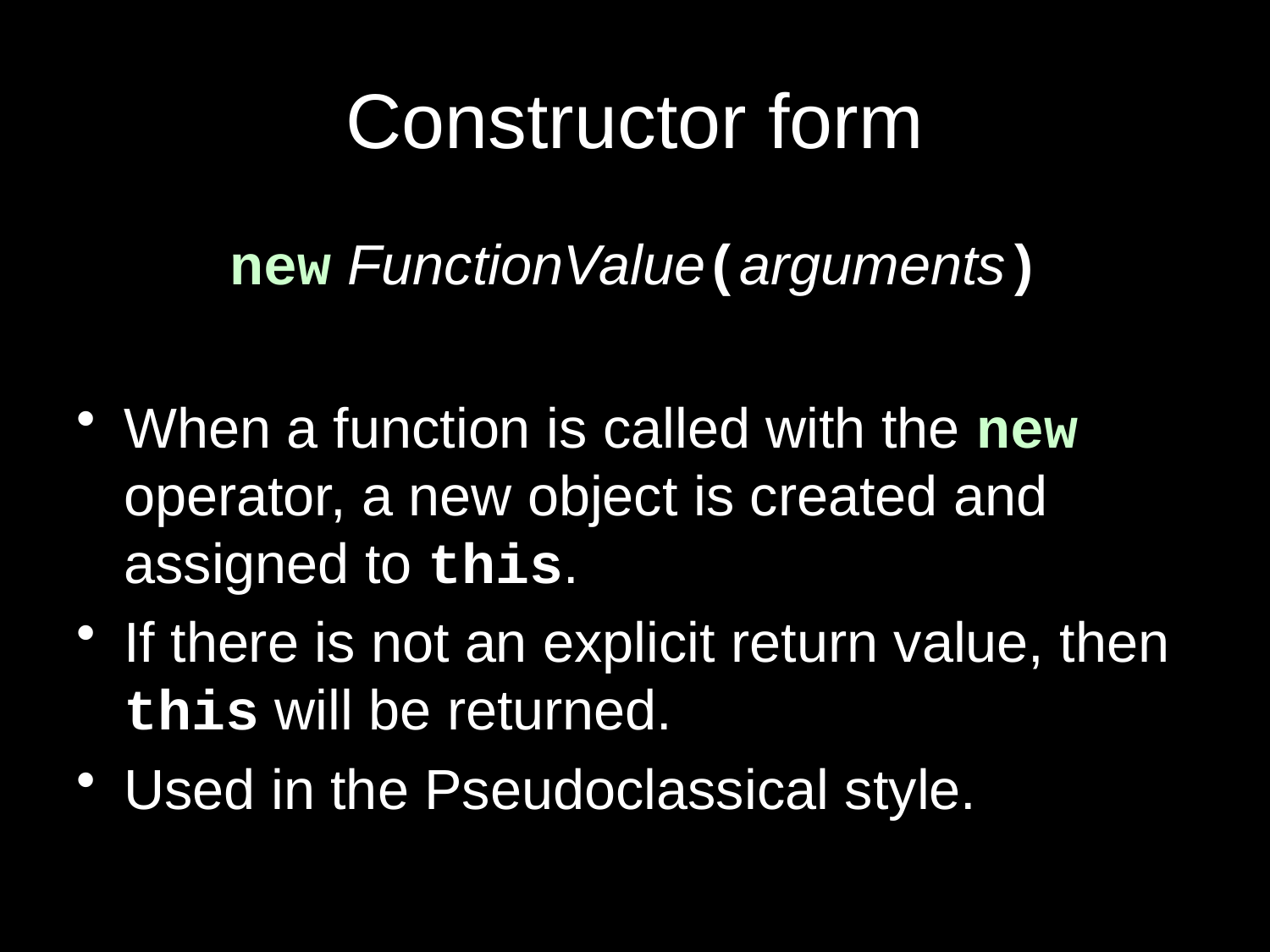

# Constructor form
new FunctionValue(arguments)

When a function is called with the new operator, a new object is created and assigned to this.
If there is not an explicit return value, then this will be returned.
Used in the Pseudoclassical style.